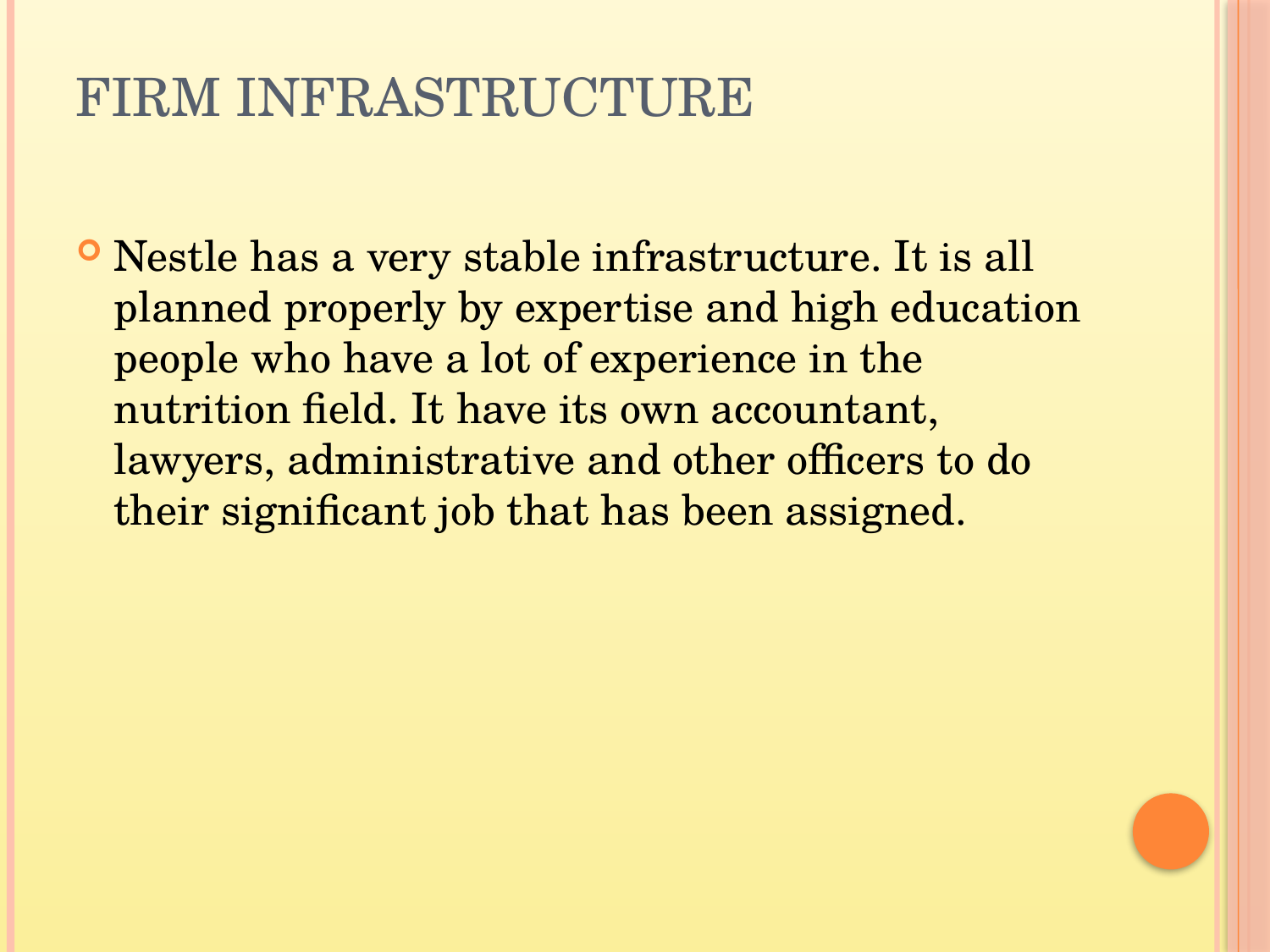

# Firm Infrastructure
Nestle has a very stable infrastructure. It is all planned properly by expertise and high education people who have a lot of experience in the nutrition field. It have its own accountant, lawyers, administrative and other officers to do their significant job that has been assigned.